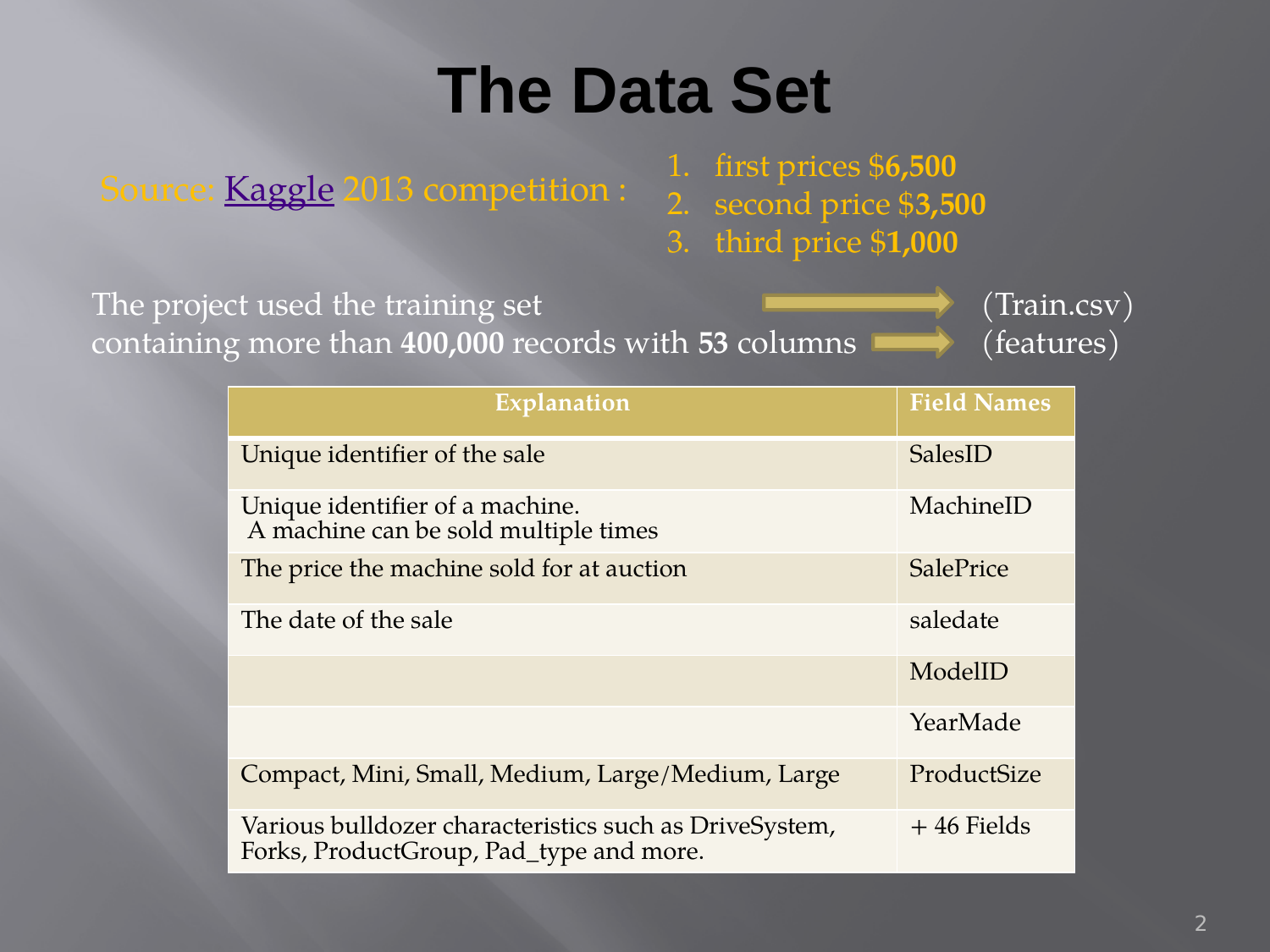

# The Data Set

Source: Kaggle 2013 competition :
first prices $6,500
second price $3,500
third price $1,000

The project used the training set 				(Train.csv)
containing more than 400,000 records with 53 columns 	(features)

| Explanation | Field Names |
| --- | --- |
| Unique identifier of the sale | SalesID |
| Unique identifier of a machine. A machine can be sold multiple times | MachineID |
| The price the machine sold for at auction | SalePrice |
| The date of the sale | saledate |
|  | ModelID |
|  | YearMade |
| Compact, Mini, Small, Medium, Large/Medium, Large | ProductSize |
| Various bulldozer characteristics such as DriveSystem, Forks, ProductGroup, Pad\_type and more. | + 46 Fields |
2